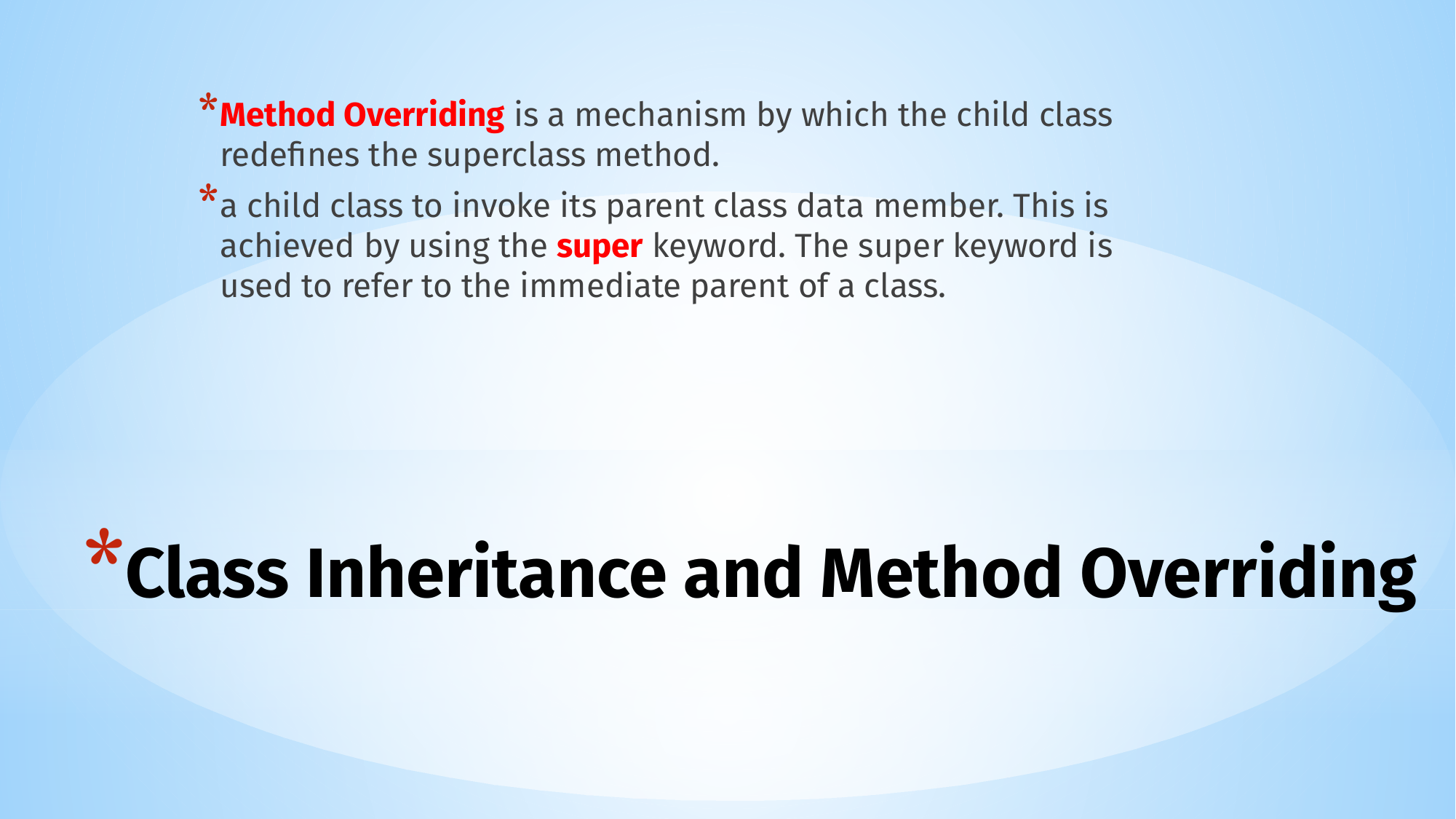

Method Overriding is a mechanism by which the child class redefines the superclass method.
a child class to invoke its parent class data member. This is achieved by using the super keyword. The super keyword is used to refer to the immediate parent of a class.
# Class Inheritance and Method Overriding